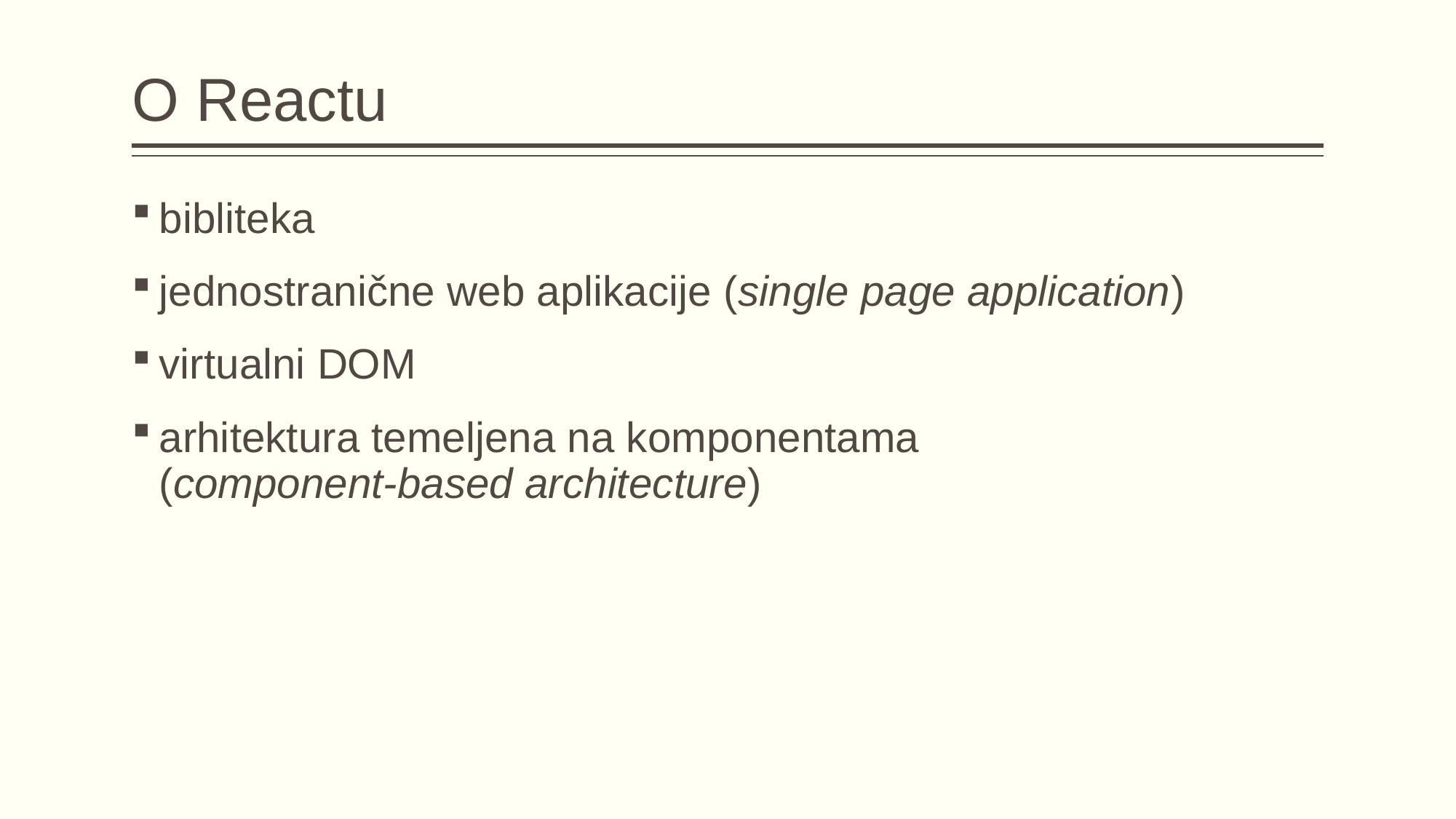

# O Reactu
bibliteka
jednostranične web aplikacije (single page application)
virtualni DOM
arhitektura temeljena na komponentama
(component-based architecture)